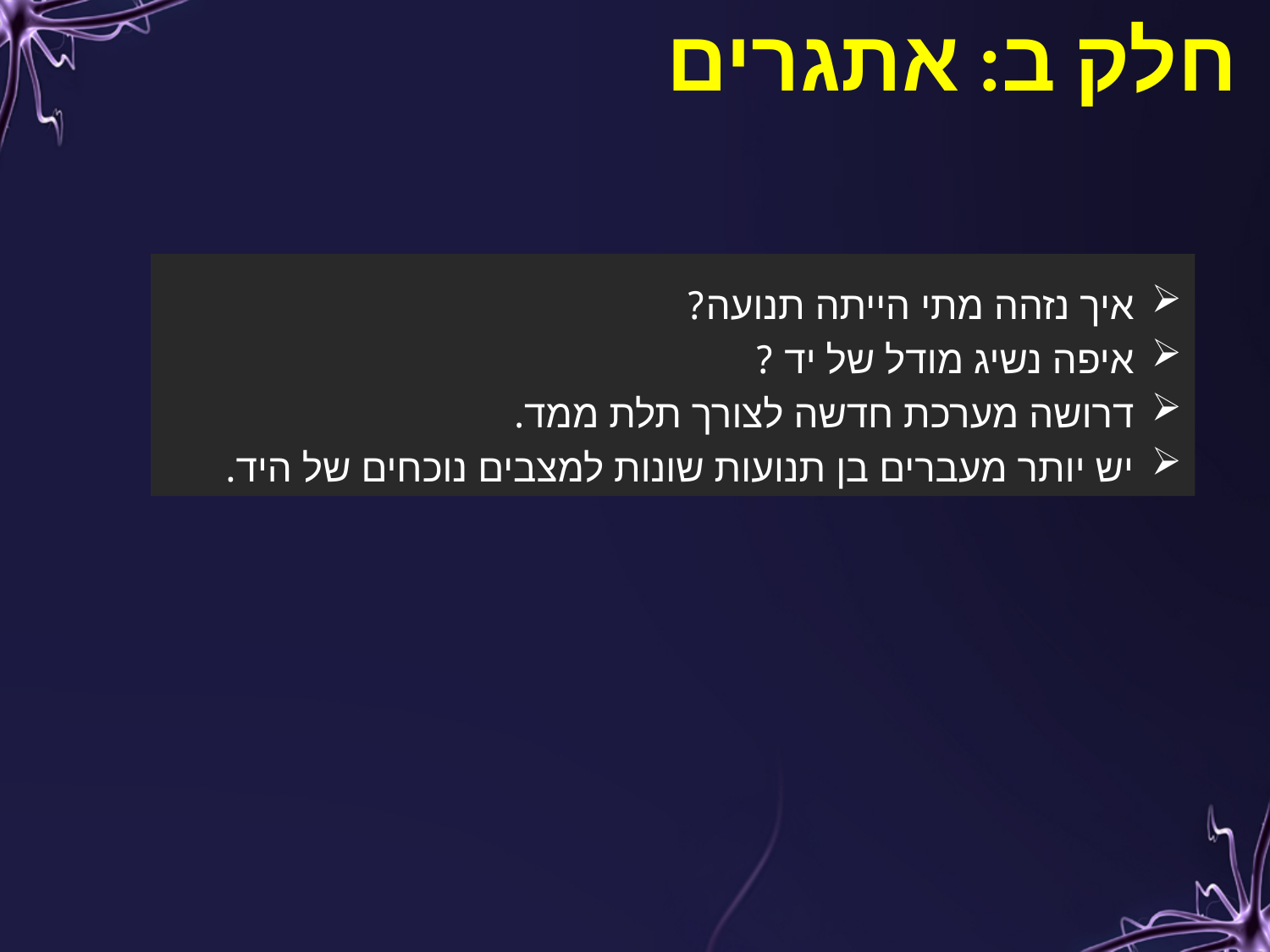

חלק ב: אתגרים
איך נזהה מתי הייתה תנועה?
איפה נשיג מודל של יד ?
דרושה מערכת חדשה לצורך תלת ממד.
יש יותר מעברים בן תנועות שונות למצבים נוכחים של היד.